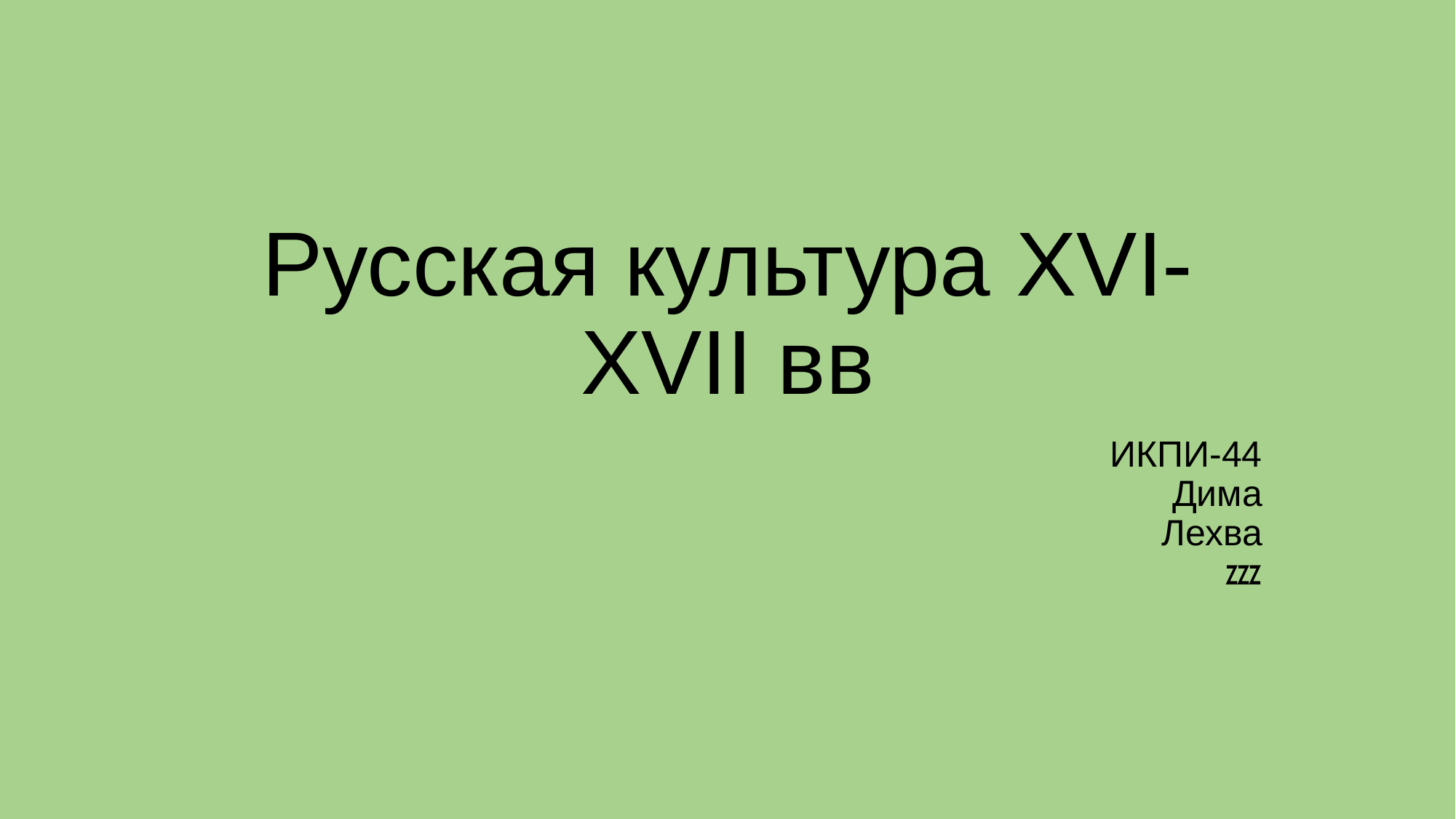

# Русская культура XVI-XVII вв
ИКПИ-44
Дима
Лехва
💤